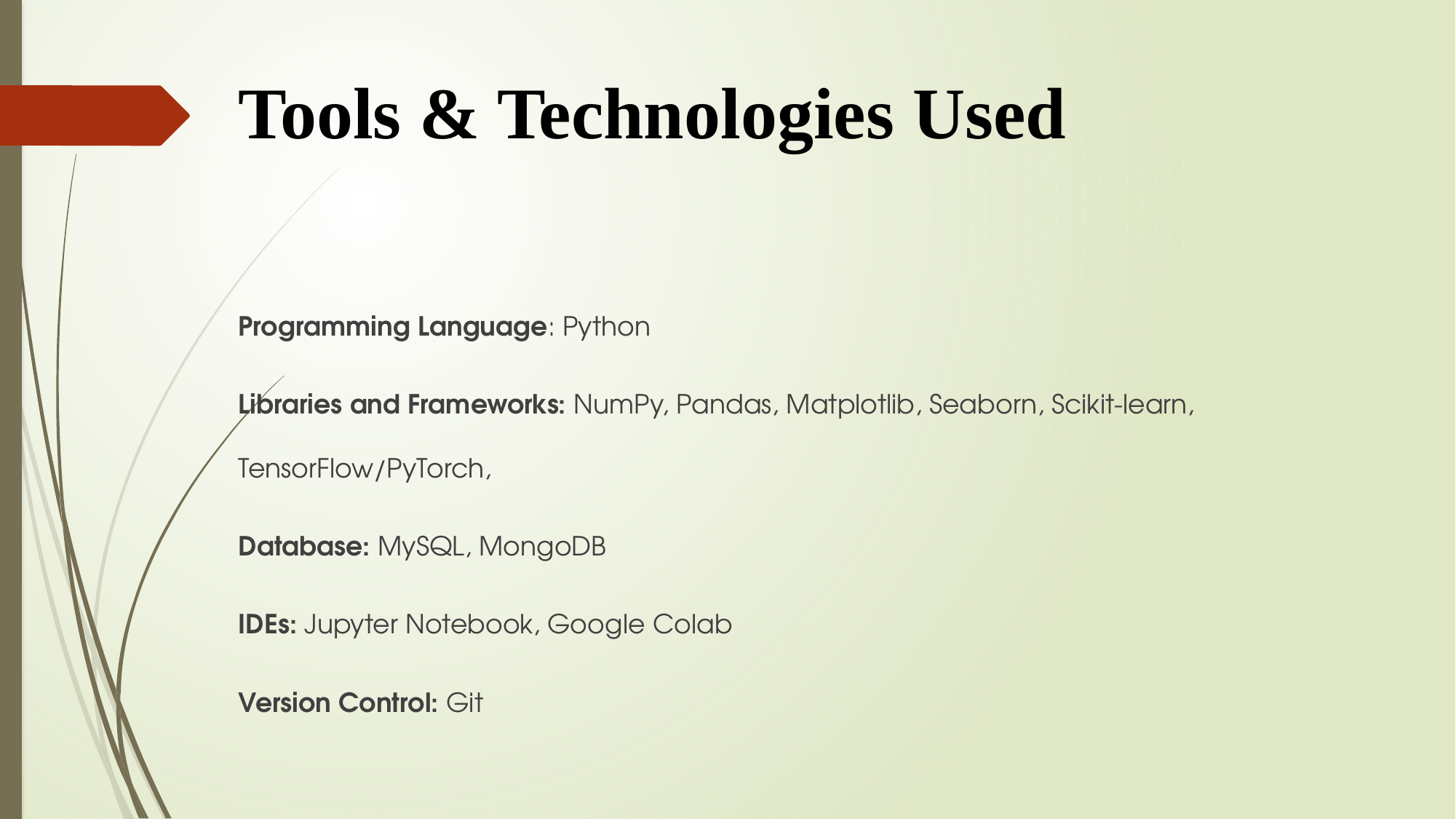

# Tools & Technologies Used
Programming Language: Python
Libraries and Frameworks: NumPy, Pandas, Matplotlib, Seaborn, Scikit-learn, TensorFlow/PyTorch,
Database: MySQL, MongoDB
IDEs: Jupyter Notebook, Google Colab
Version Control: Git